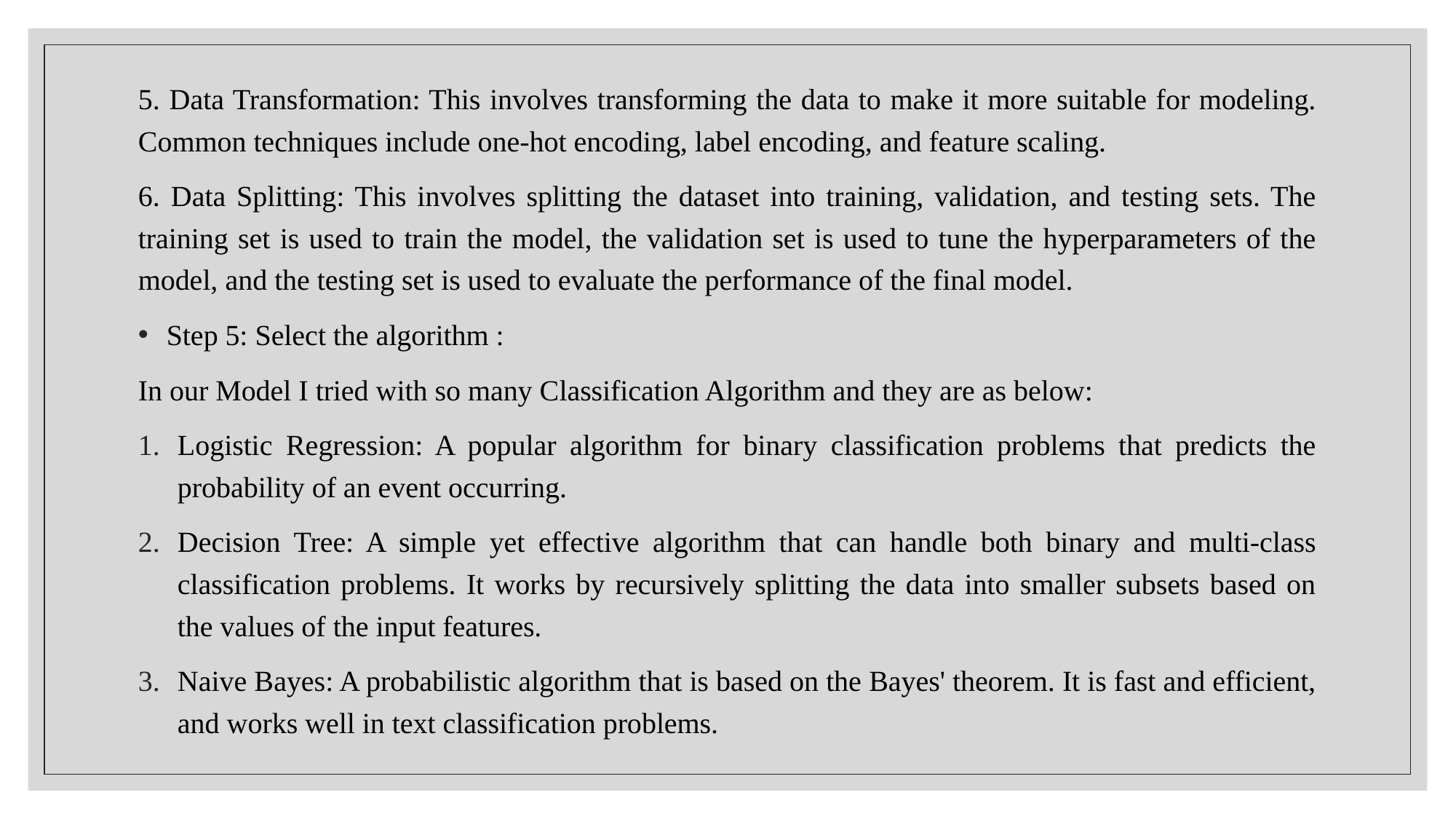

5. Data Transformation: This involves transforming the data to make it more suitable for modeling. Common techniques include one-hot encoding, label encoding, and feature scaling.
6. Data Splitting: This involves splitting the dataset into training, validation, and testing sets. The training set is used to train the model, the validation set is used to tune the hyperparameters of the model, and the testing set is used to evaluate the performance of the final model.
 Step 5: Select the algorithm :
In our Model I tried with so many Classification Algorithm and they are as below:
Logistic Regression: A popular algorithm for binary classification problems that predicts the probability of an event occurring.
Decision Tree: A simple yet effective algorithm that can handle both binary and multi-class classification problems. It works by recursively splitting the data into smaller subsets based on the values of the input features.
Naive Bayes: A probabilistic algorithm that is based on the Bayes' theorem. It is fast and efficient, and works well in text classification problems.